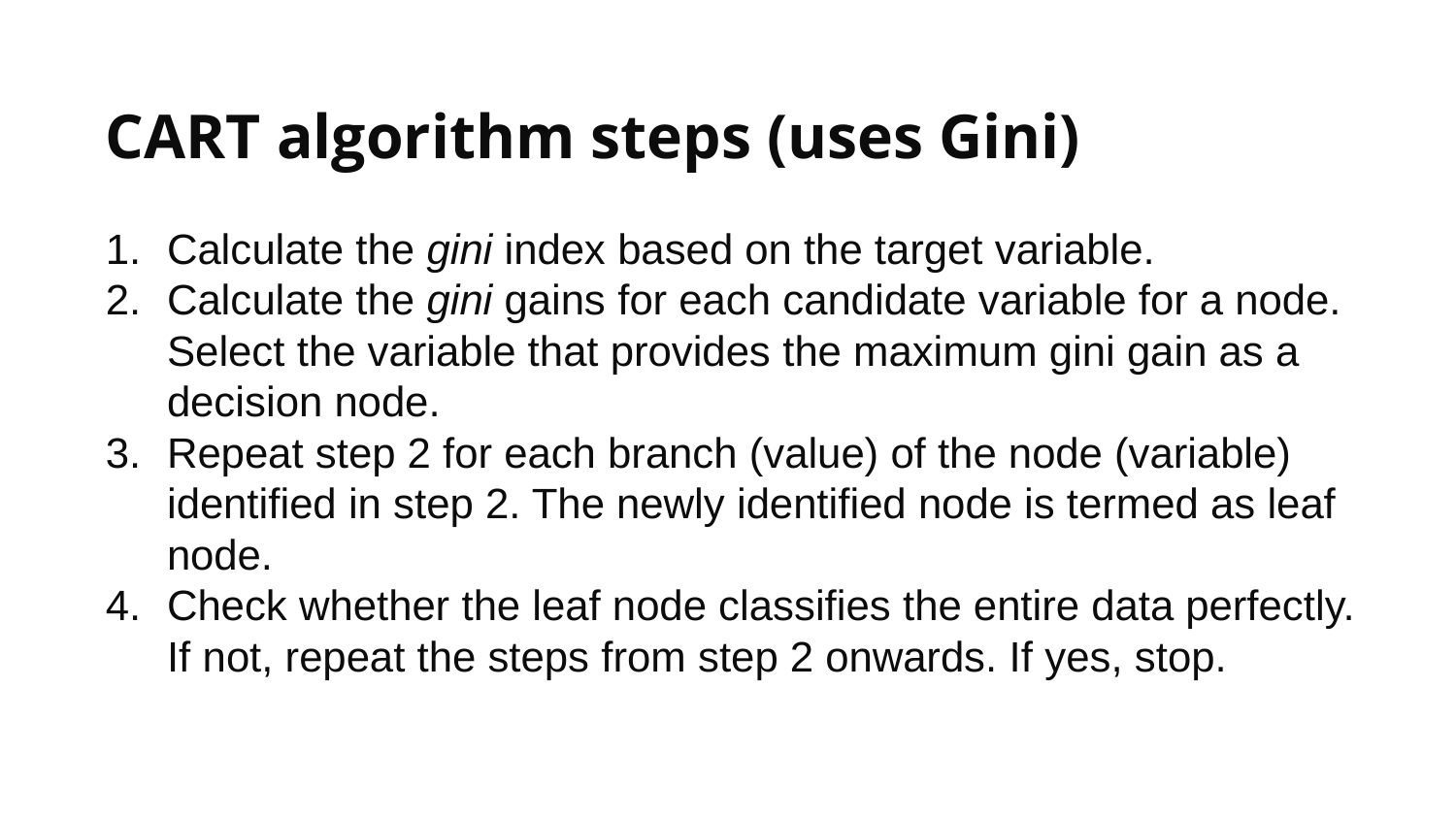

CART algorithm steps (uses Gini)

Calculate the gini index based on the target variable.
Calculate the gini gains for each candidate variable for a node. Select the variable that provides the maximum gini gain as a decision node.
Repeat step 2 for each branch (value) of the node (variable) identified in step 2. The newly identified node is termed as leaf node.
Check whether the leaf node classifies the entire data perfectly. If not, repeat the steps from step 2 onwards. If yes, stop.